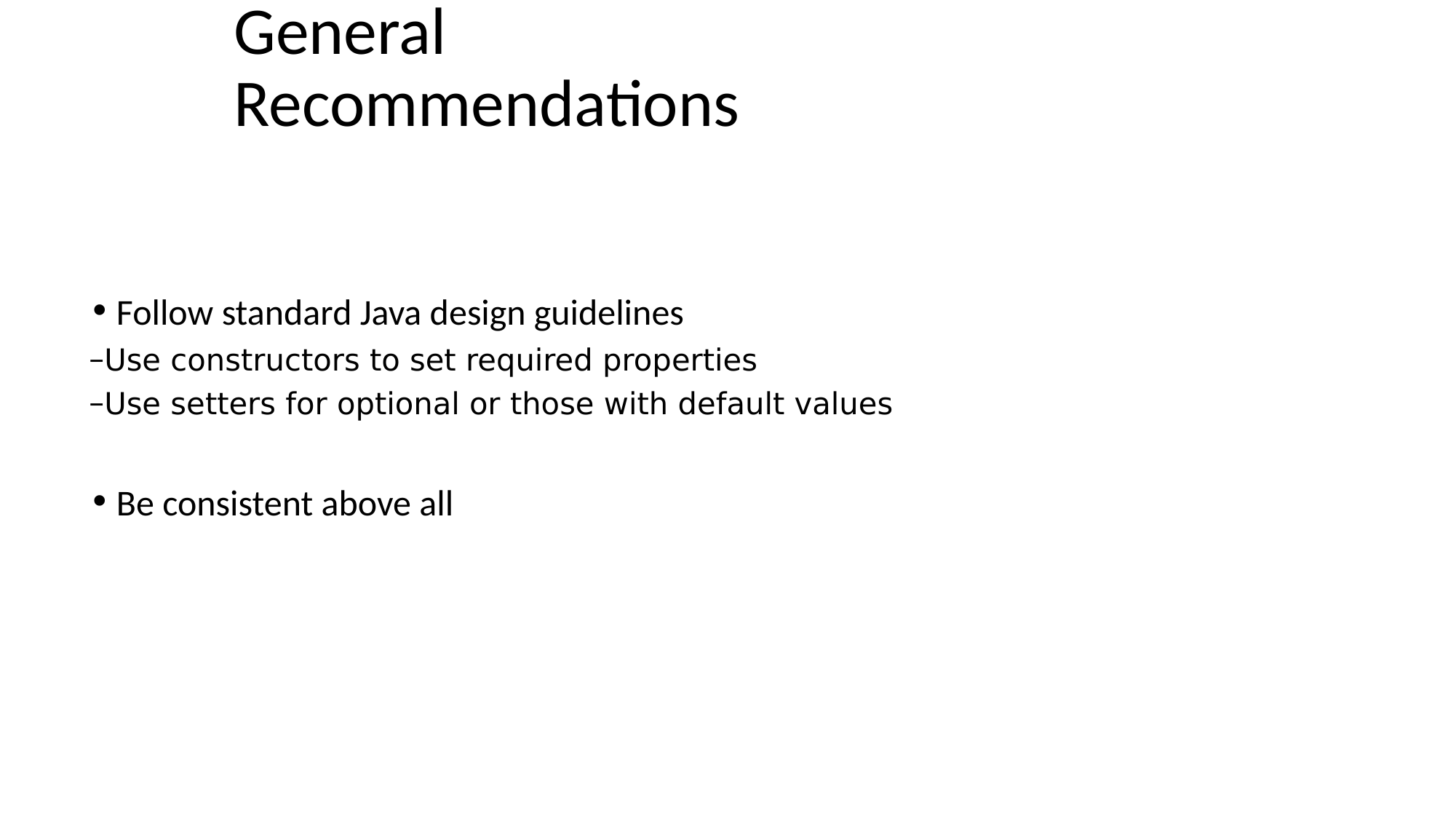

General Recommendations
Follow standard Java design guidelines
Use constructors to set required properties
Use setters for optional or those with default values

Be consistent above all